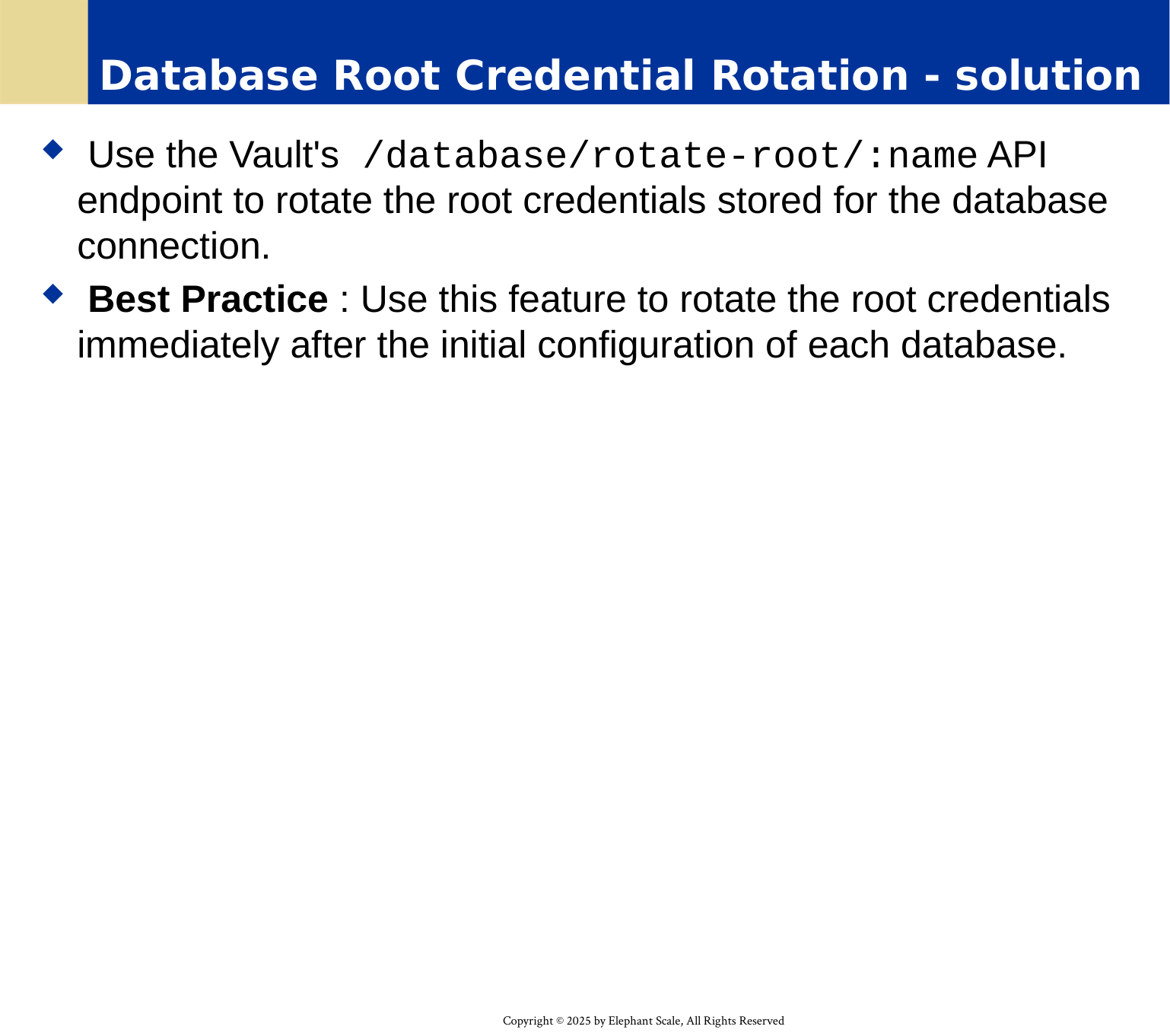

# Database Root Credential Rotation - solution
 Use the Vault's /database/rotate-root/:name API endpoint to rotate the root credentials stored for the database connection.
 Best Practice : Use this feature to rotate the root credentials immediately after the initial configuration of each database.
Copyright © 2025 by Elephant Scale, All Rights Reserved